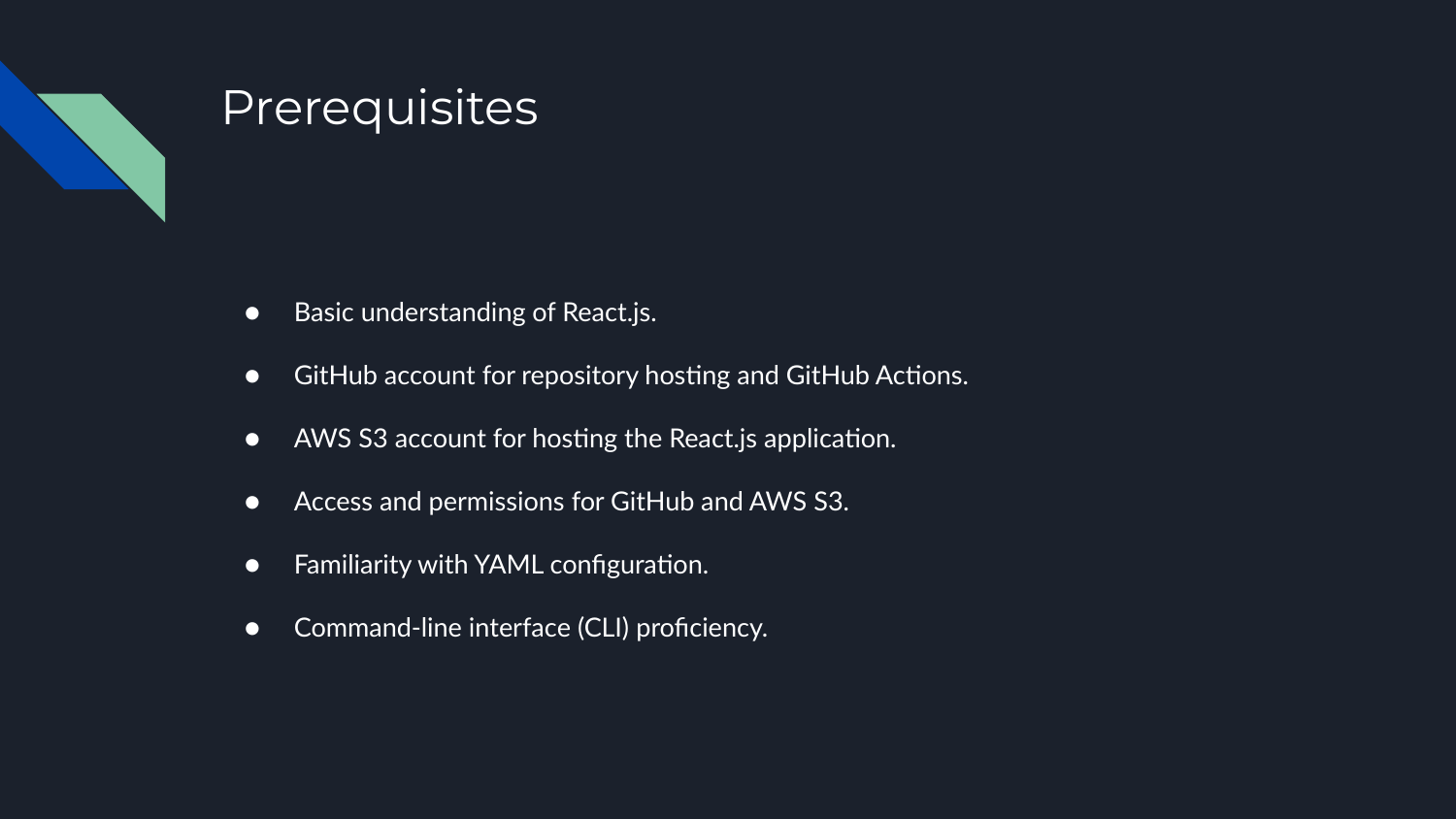

# Prerequisites
Basic understanding of React.js.
GitHub account for repository hosting and GitHub Actions.
AWS S3 account for hosting the React.js application.
Access and permissions for GitHub and AWS S3.
Familiarity with YAML configuration.
Command-line interface (CLI) proficiency.